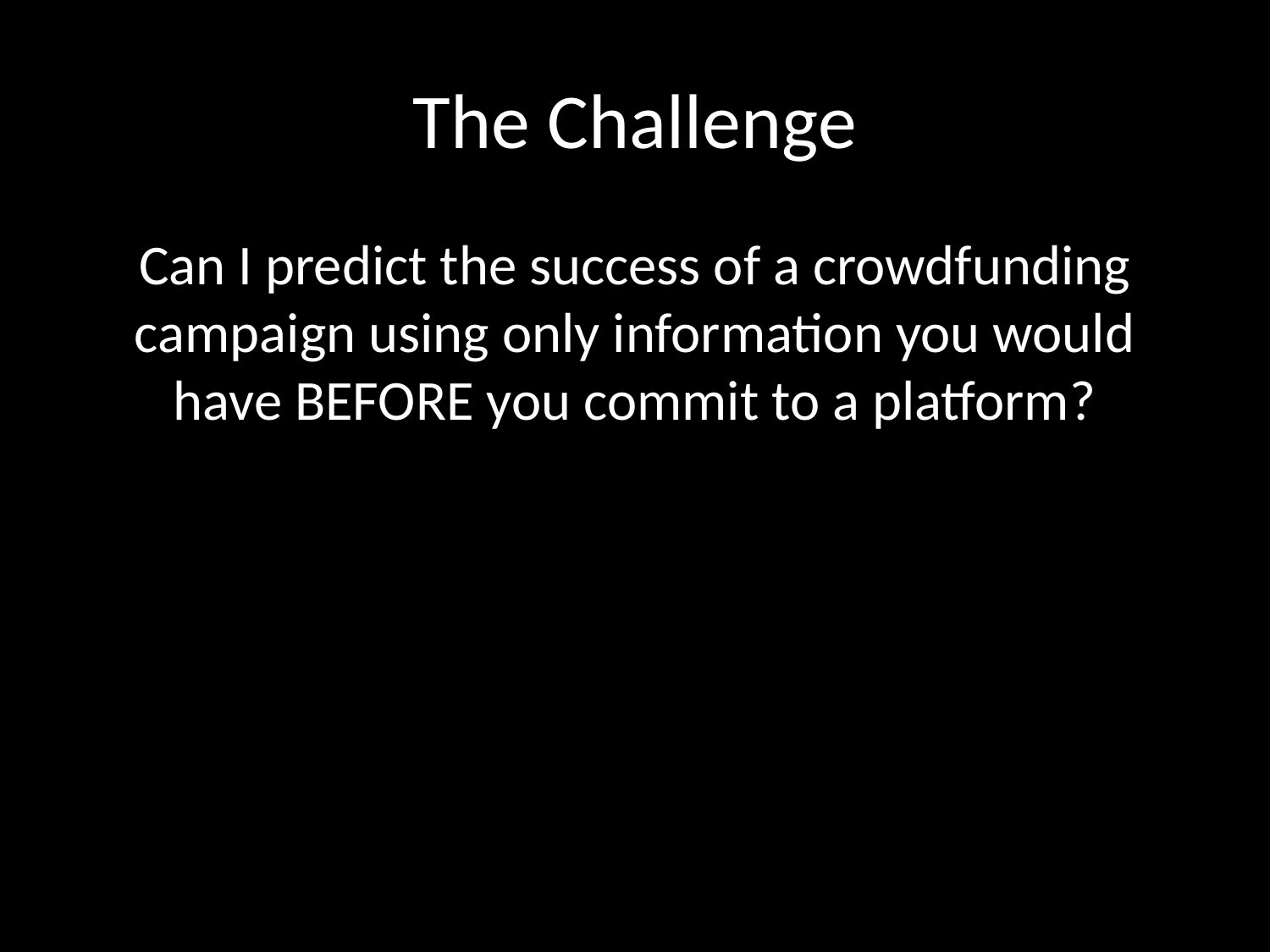

# The Challenge
Can I predict the success of a crowdfunding campaign using only information you would have BEFORE you commit to a platform?